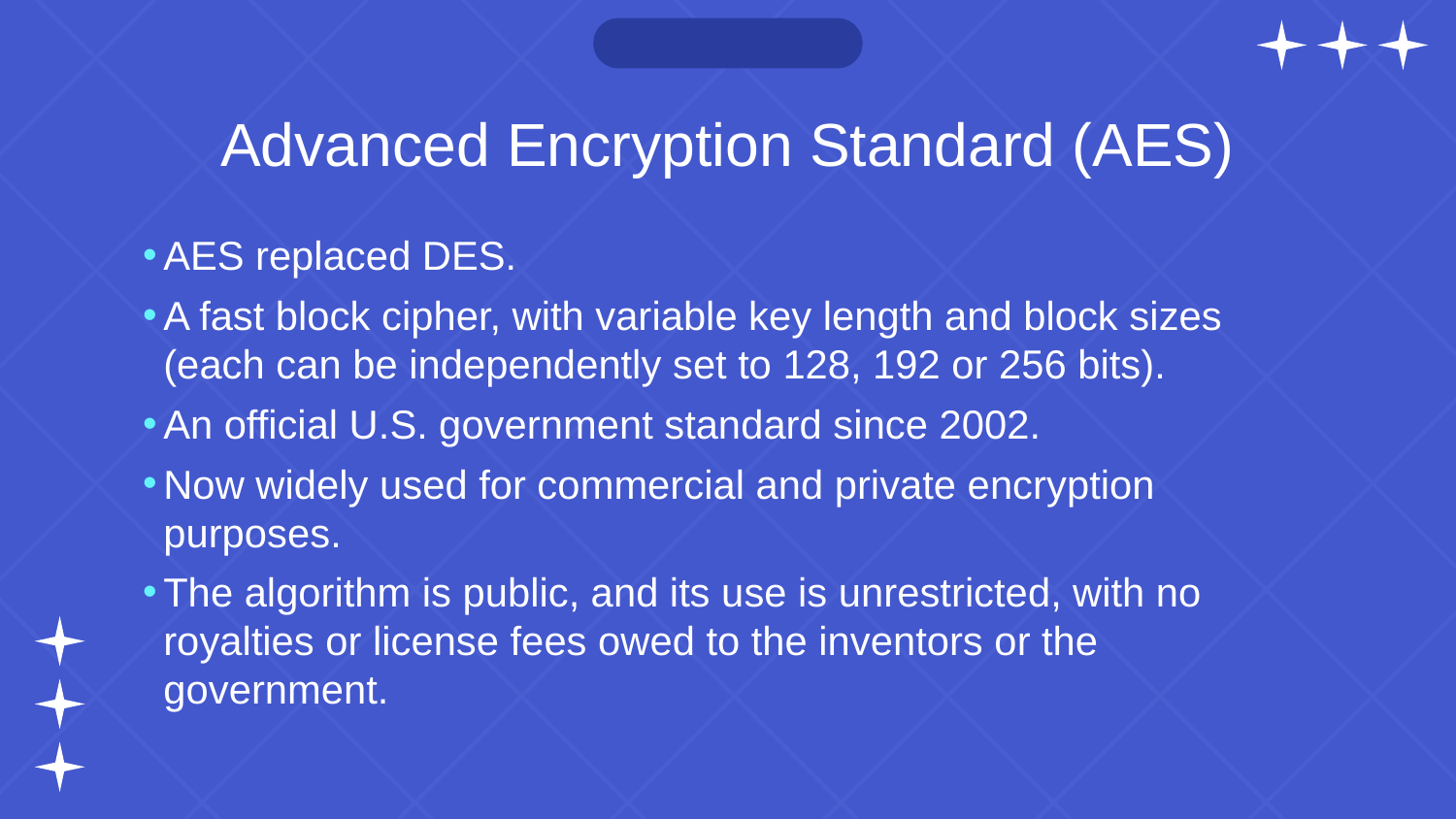

# Advanced Encryption Standard (AES)
AES replaced DES.
A fast block cipher, with variable key length and block sizes (each can be independently set to 128, 192 or 256 bits).
An official U.S. government standard since 2002.
Now widely used for commercial and private encryption purposes.
The algorithm is public, and its use is unrestricted, with no royalties or license fees owed to the inventors or the government.